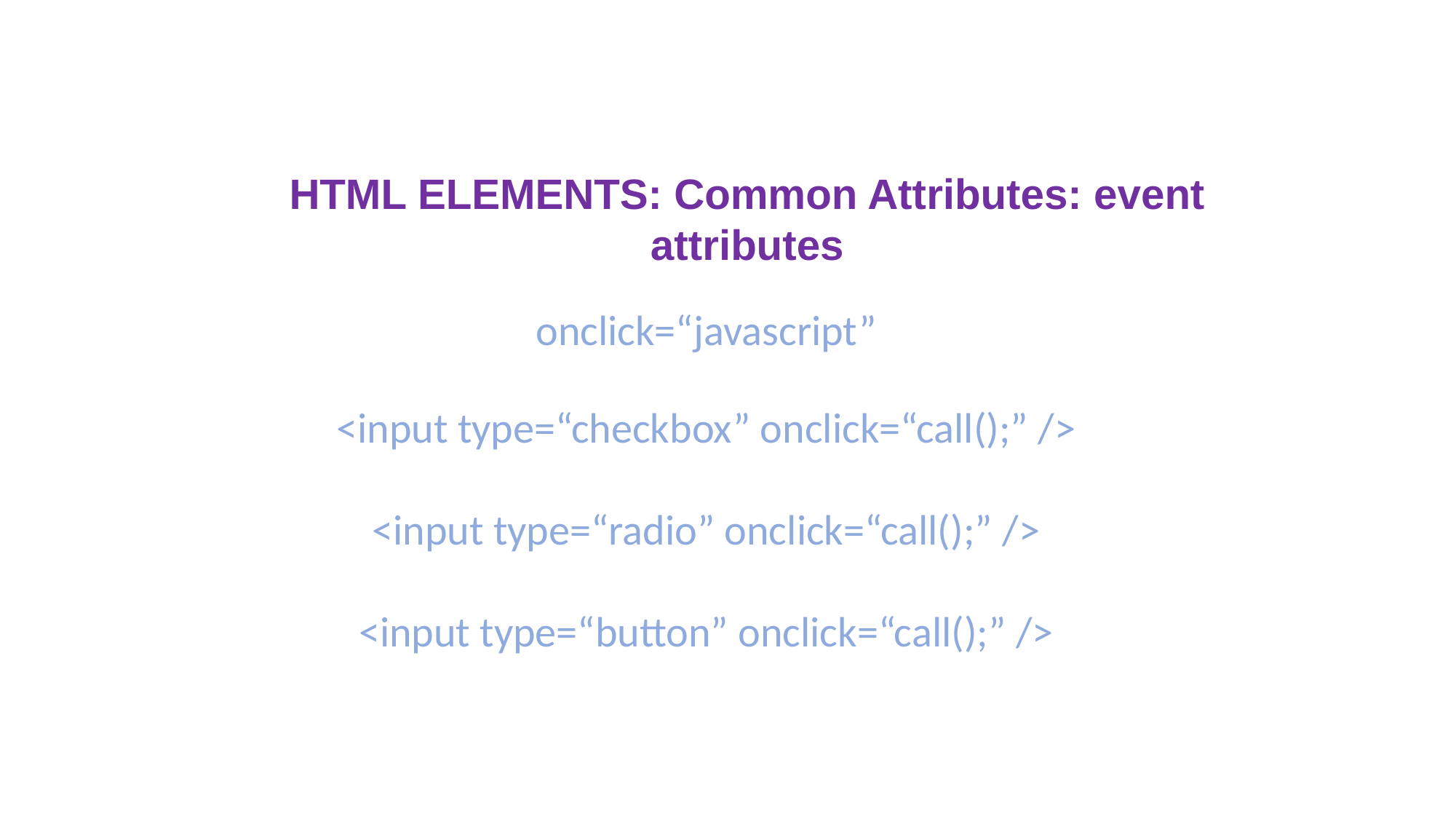

HTML ELEMENTS: Common Attributes: event attributes
onclick=“javascript”
<input type=“checkbox” onclick=“call();” />

<input type=“radio” onclick=“call();” />

<input type=“button” onclick=“call();” />